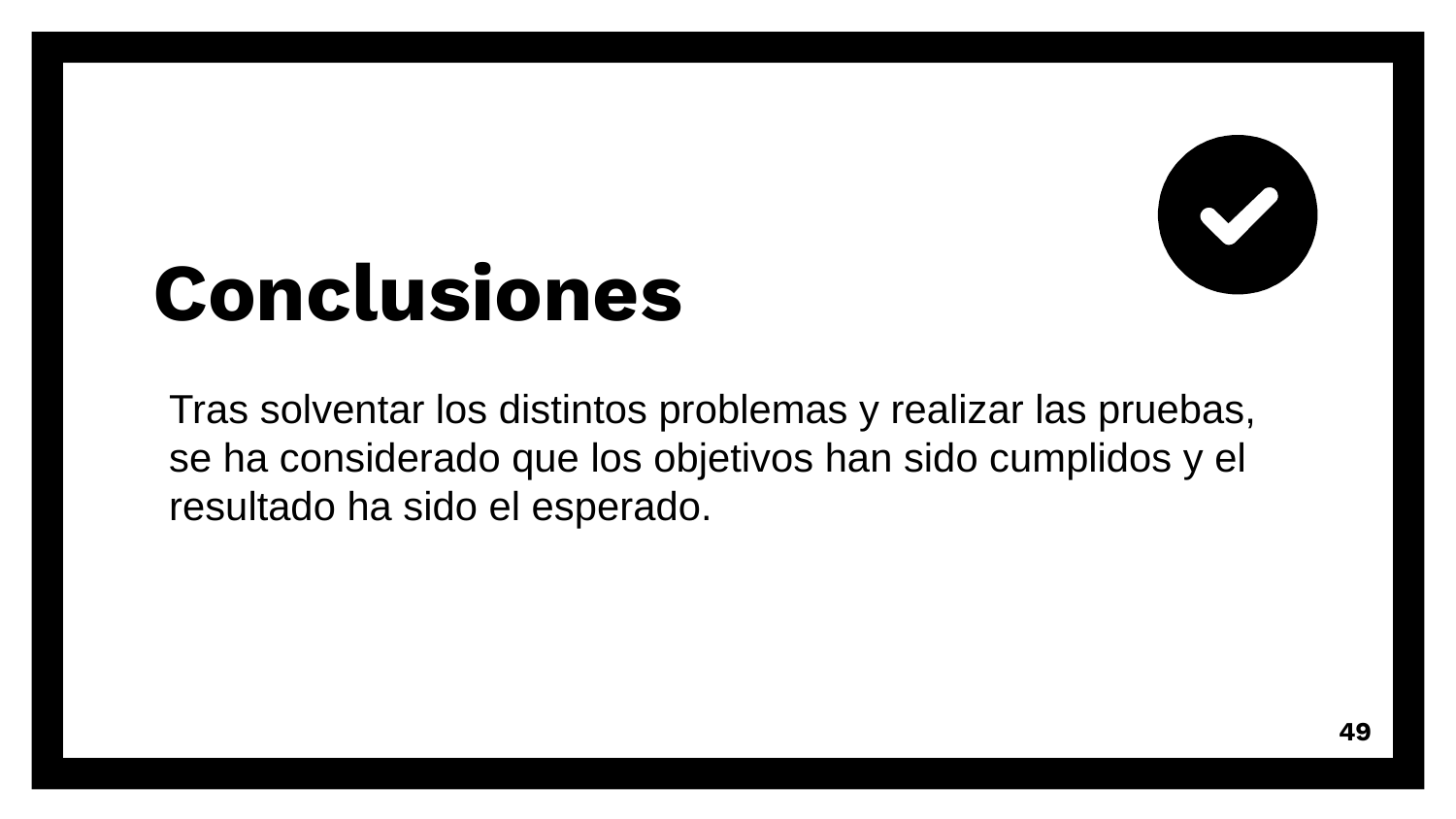

# Conclusiones

Tras solventar los distintos problemas y realizar las pruebas, se ha considerado que los objetivos han sido cumplidos y el resultado ha sido el esperado.
49